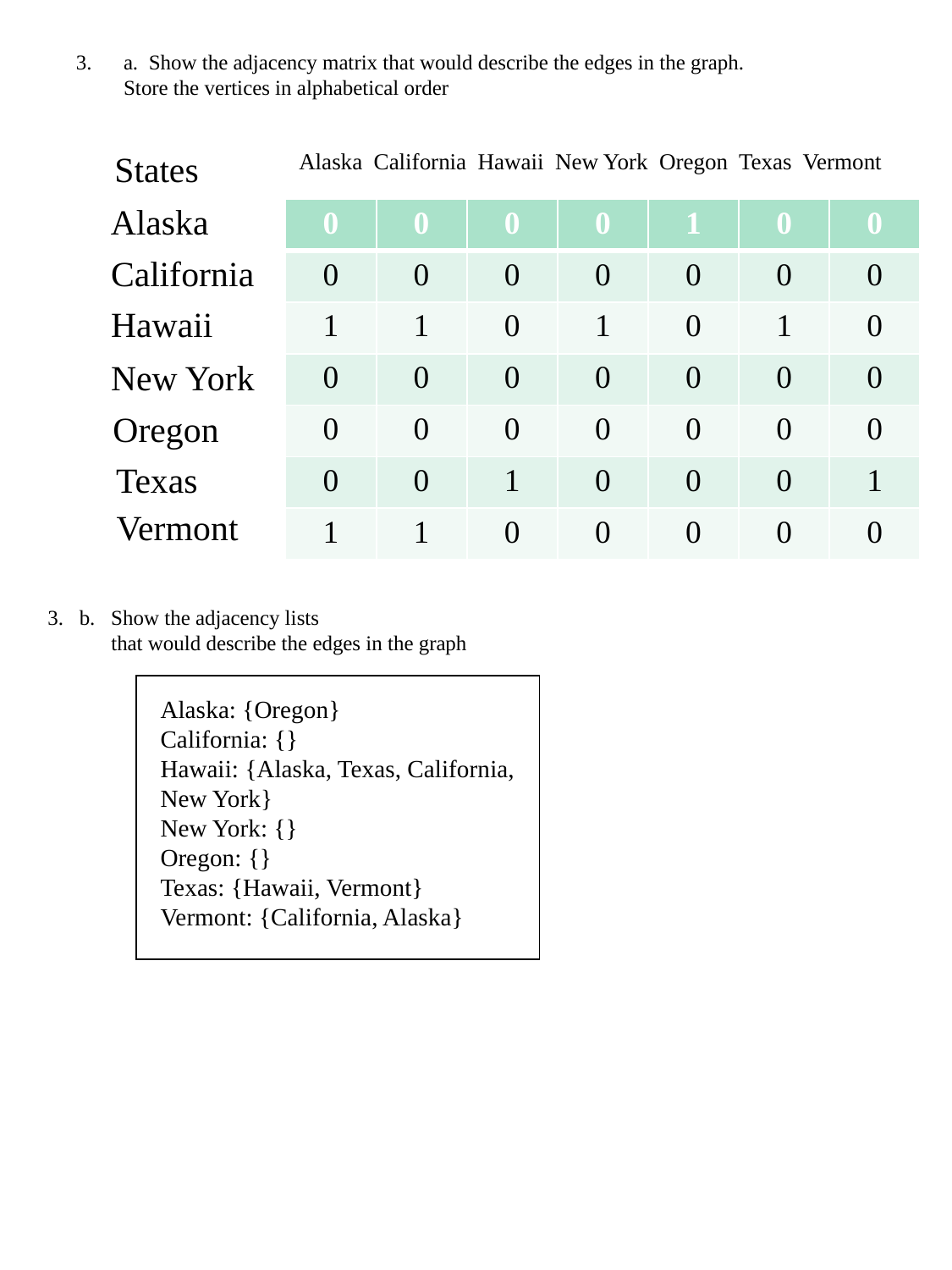

a.  Show the adjacency matrix that would describe the edges in the graph. Store the vertices in alphabetical order
States
Alaska  California  Hawaii  New York  Oregon  Texas  Vermont
Alaska
| 0 | 0 | 0 | 0 | 1 | 0 | 0 |
| --- | --- | --- | --- | --- | --- | --- |
| 0 | 0 | 0 | 0 | 0 | 0 | 0 |
| 1 | 1 | 0 | 1 | 0 | 1 | 0 |
| 0 | 0 | 0 | 0 | 0 | 0 | 0 |
| 0 | 0 | 0 | 0 | 0 | 0 | 0 |
| 0 | 0 | 1 | 0 | 0 | 0 | 1 |
| 1 | 1 | 0 | 0 | 0 | 0 | 0 |
California
Hawaii
New York
Oregon
Texas
Vermont
3.   b.   Show the adjacency lists
            that would describe the edges in the graph

Alaska: {Oregon}
California: {}
Hawaii: {Alaska, Texas, California, New York}
New York: {}
Oregon: {}
Texas: {Hawaii, Vermont} Vermont: {California, Alaska}